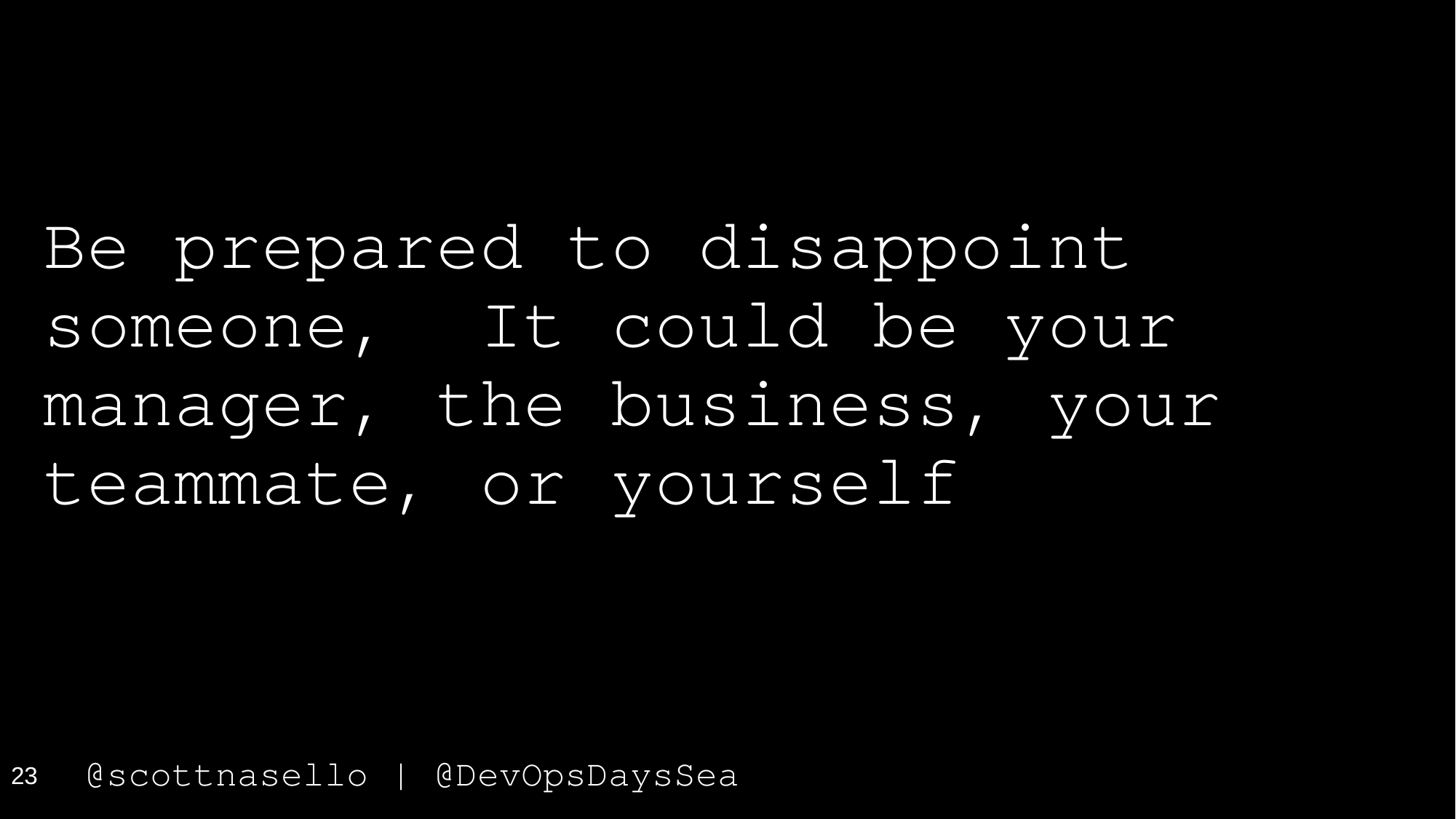

Be prepared to disappoint someone,  It could be your manager, the business, your teammate, or yourself

23